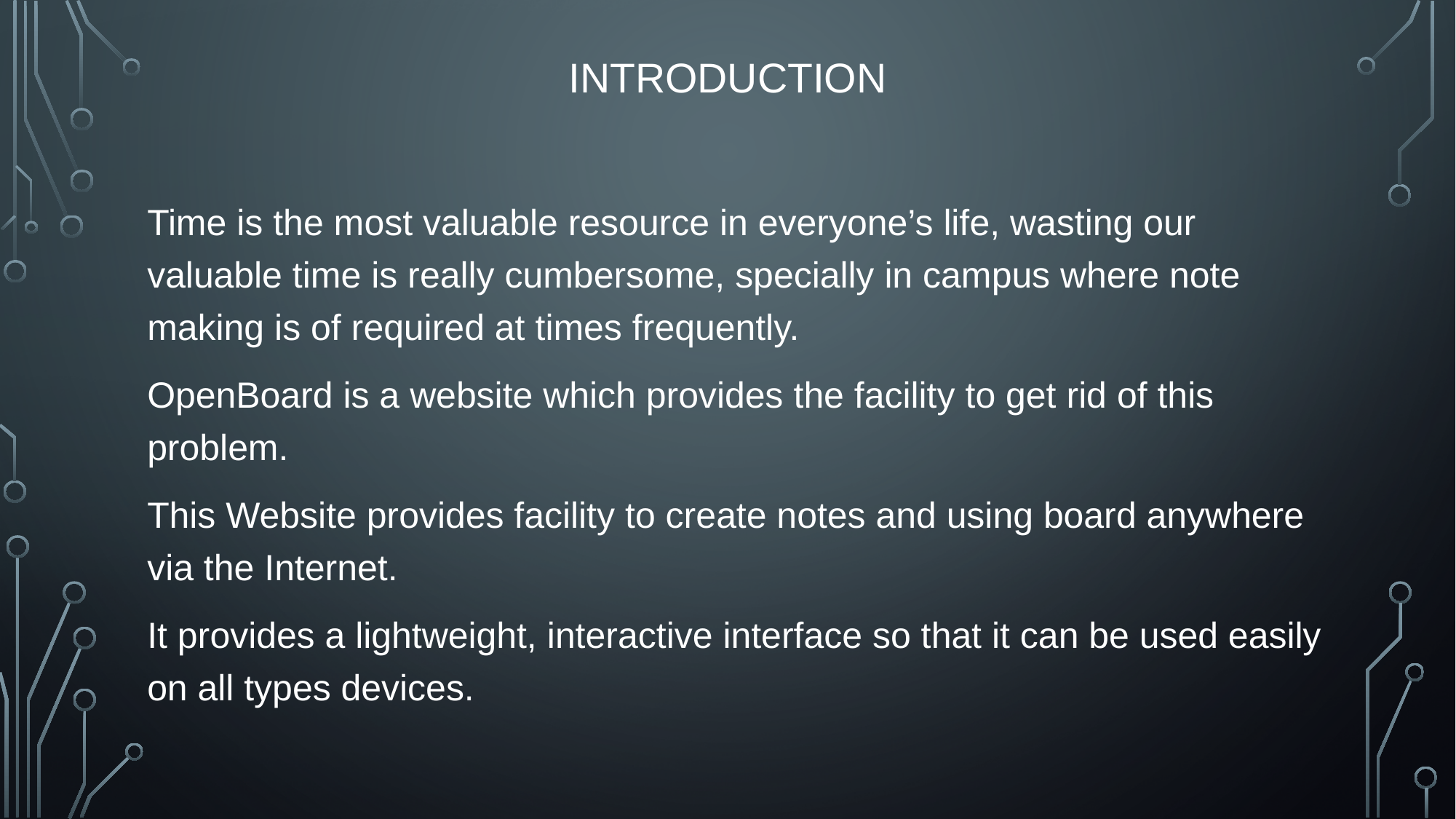

# Introduction

Time is the most valuable resource in everyone’s life, wasting our valuable time is really cumbersome, specially in campus where note making is of required at times frequently.
OpenBoard is a website which provides the facility to get rid of this problem.
This Website provides facility to create notes and using board anywhere via the Internet.
It provides a lightweight, interactive interface so that it can be used easily on all types devices.